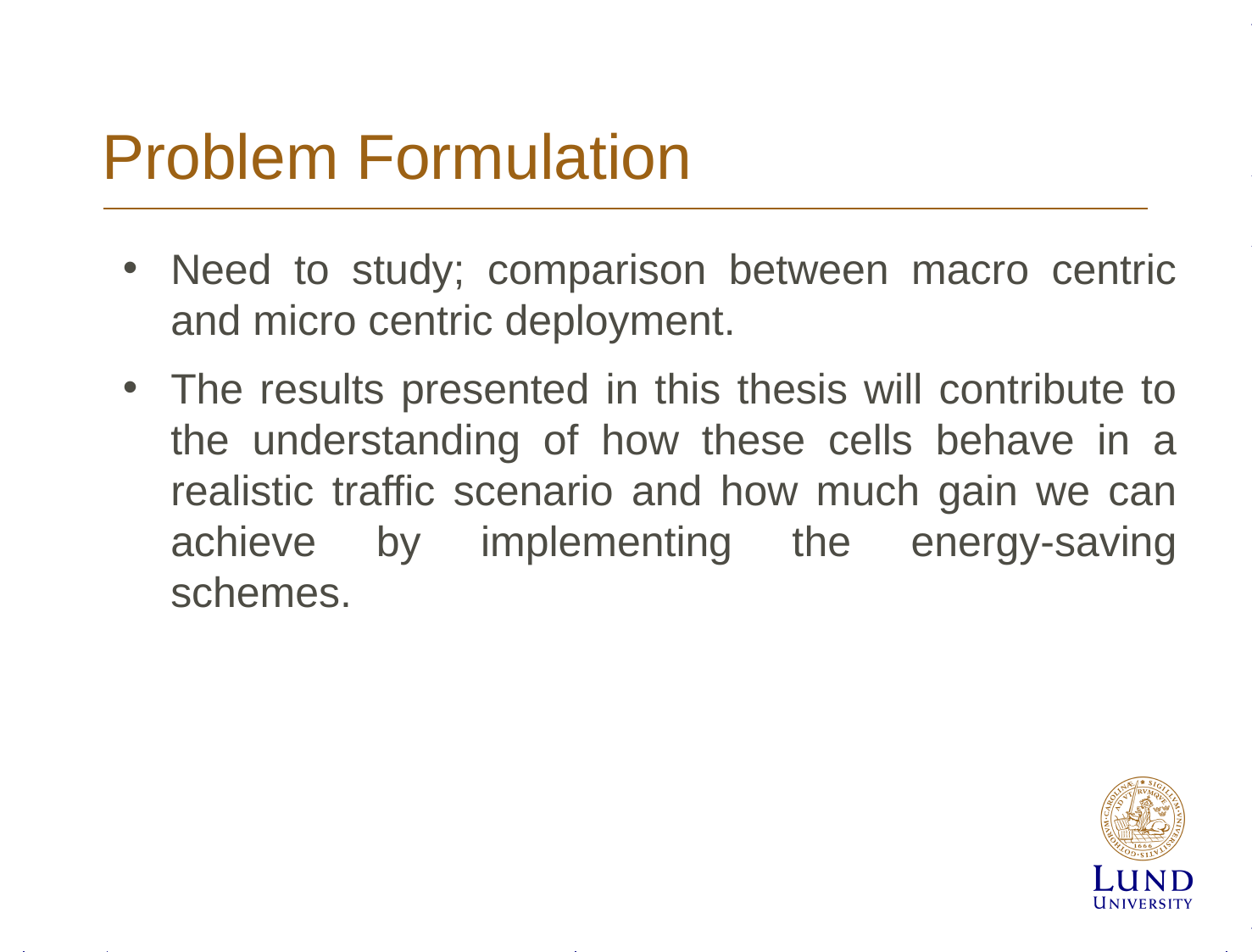

# Problem Formulation
Need to study; comparison between macro centric and micro centric deployment.
The results presented in this thesis will contribute to the understanding of how these cells behave in a realistic traffic scenario and how much gain we can achieve by implementing the energy-saving schemes.